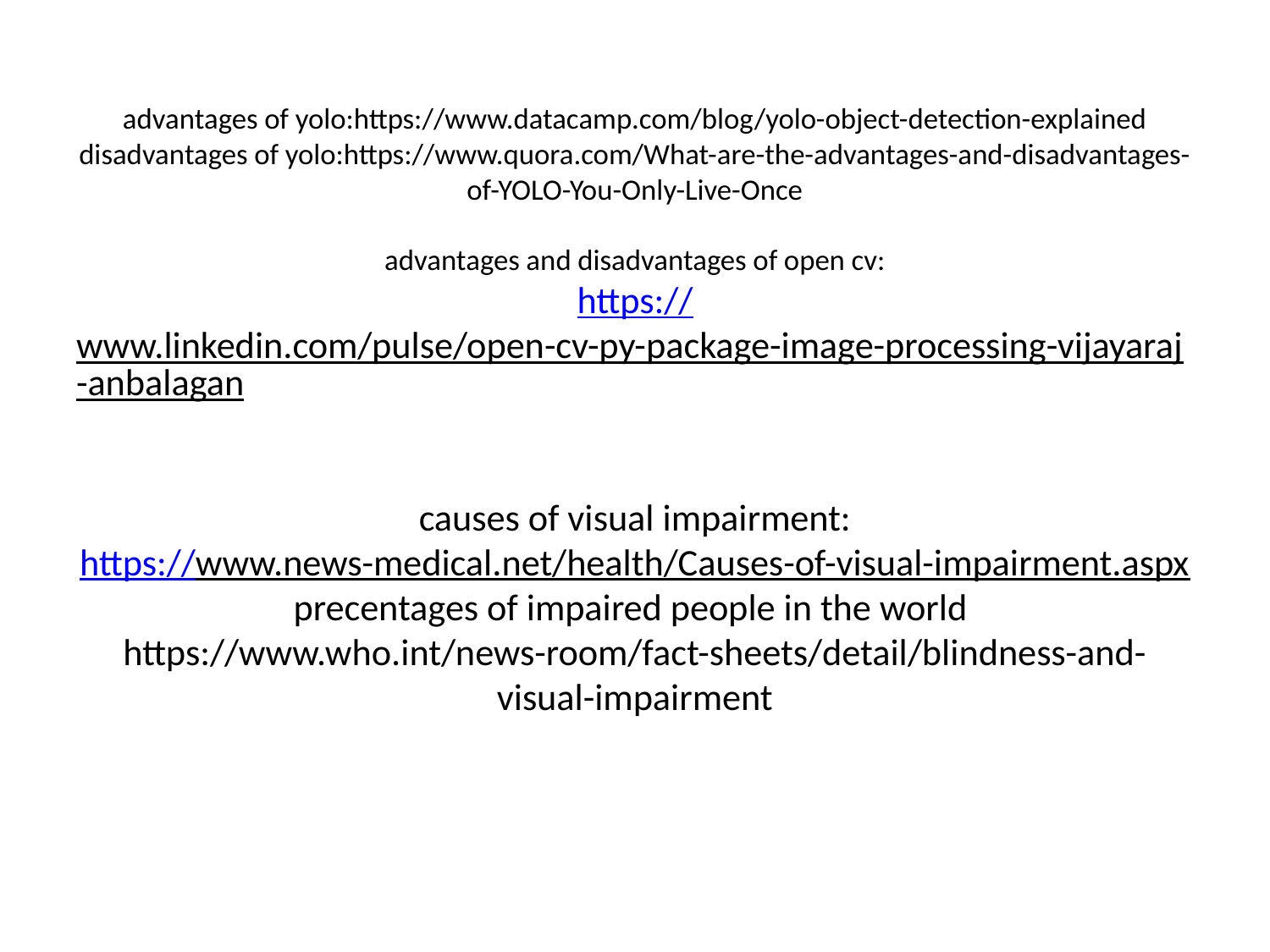

# advantages of yolo:https://www.datacamp.com/blog/yolo-object-detection-explained disadvantages of yolo:https://www.quora.com/What-are-the-advantages-and-disadvantages-of-YOLO-You-Only-Live-Once advantages and disadvantages of open cv: https://www.linkedin.com/pulse/open-cv-py-package-image-processing-vijayaraj-anbalagan causes of visual impairment: https://www.news-medical.net/health/Causes-of-visual-impairment.aspx precentages of impaired people in the world https://www.who.int/news-room/fact-sheets/detail/blindness-and-visual-impairment